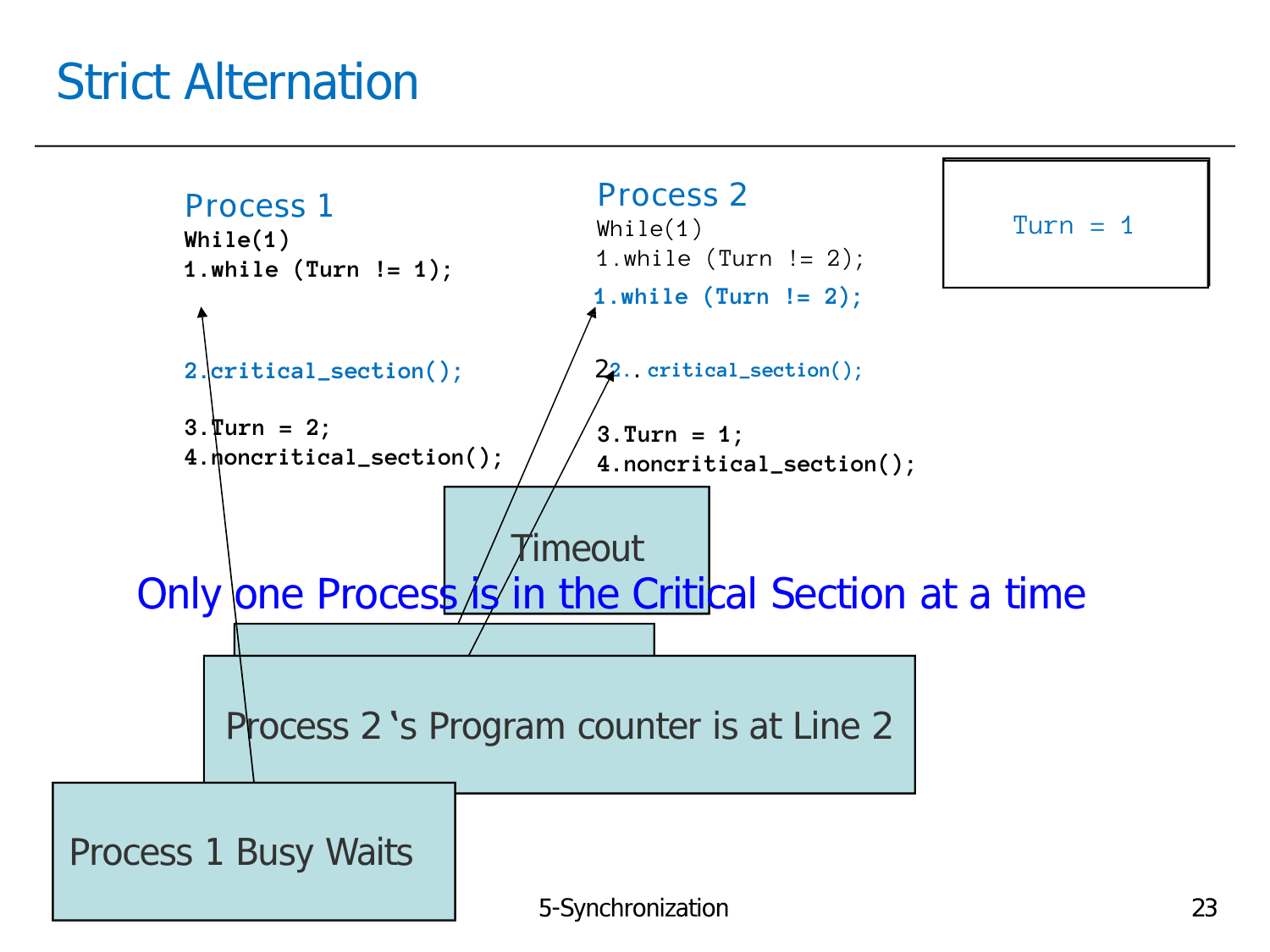

# Strict Alternation

Process 2
While(1)
1.while (Turn != 2);
1.while (Turn != 2);
Process 1
While(1)
1.while (Turn != 1);
Turn = 1
Turn = 1
Turn = 2

22.. critical_section();
2.critical_section();

3.Turn = 2; 4.noncritical_section();
3.Turn = 1; 4.noncritical_section();

Timeout
Only one Process is in the Critical Section at a time
Process 2 ‘s Program counter is at Line 2 Process 1 Busy Waits
Process 2 Busy Waits
5-Synchronization
23